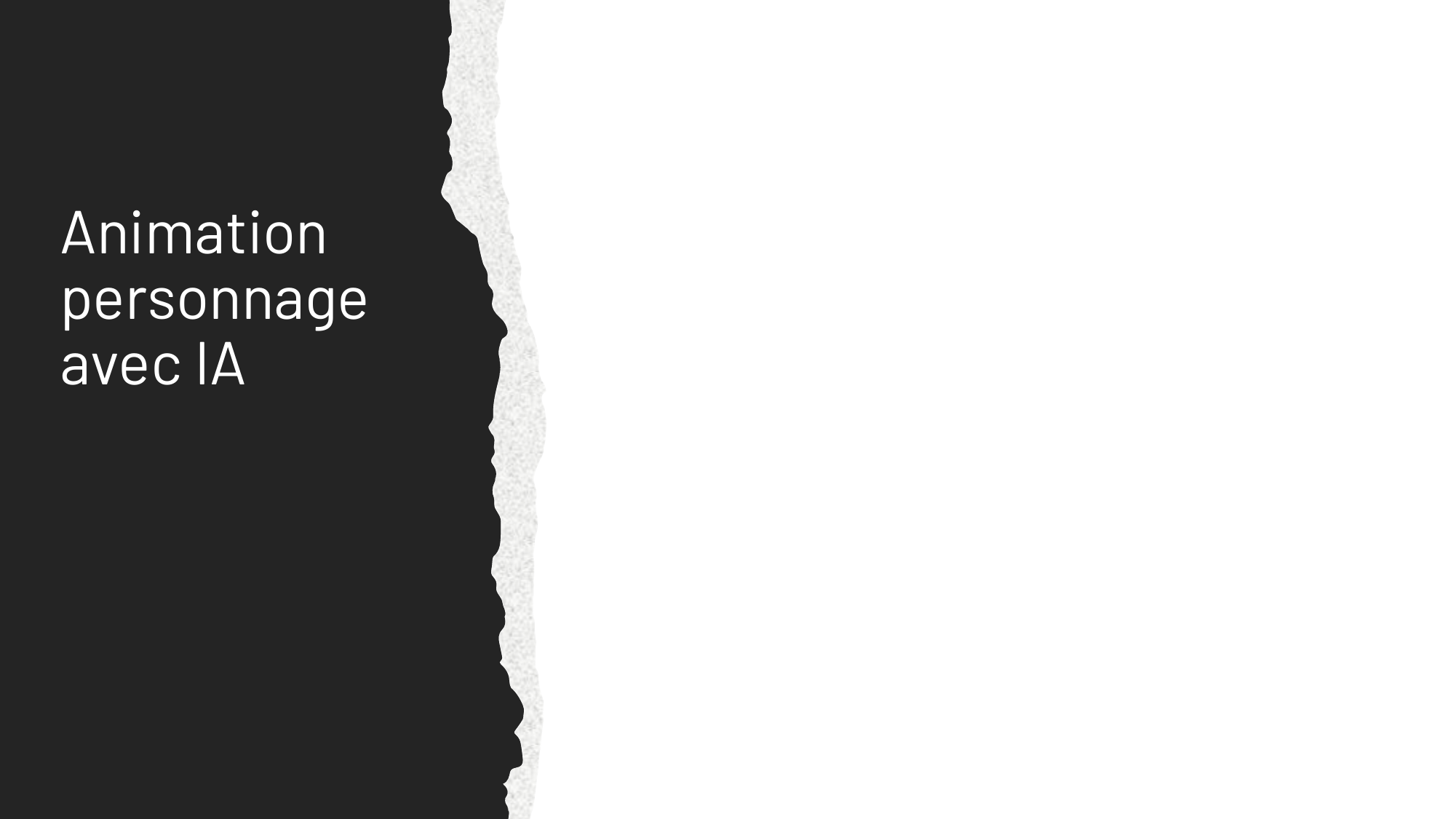

# Animation personnage avec IA

Comment les animations sont intégrées
 Utilisation d'arbres comportementaux avec les animations